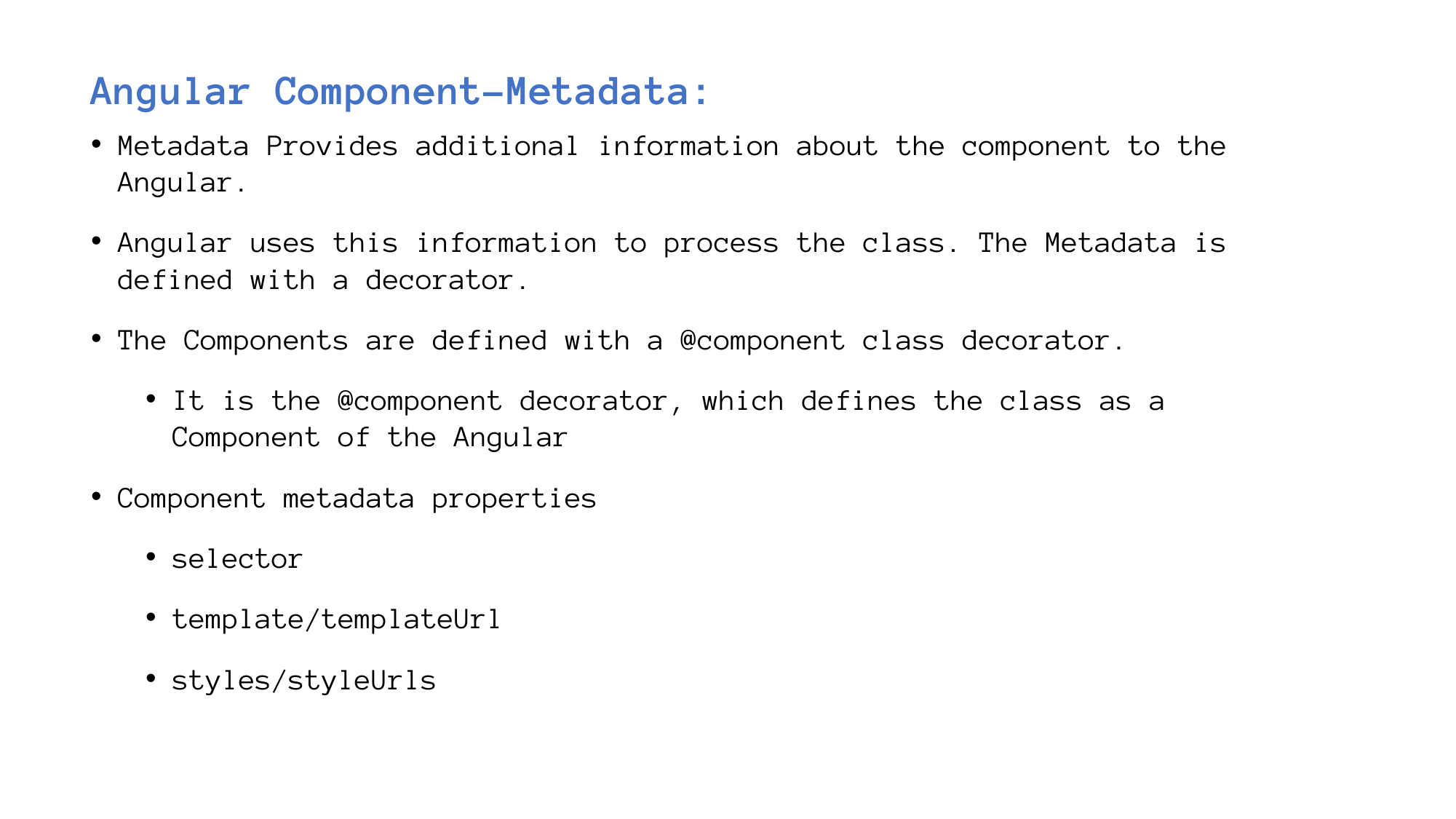

Angular Component-Metadata:
Metadata Provides additional information about the component to the Angular.
Angular uses this information to process the class. The Metadata is defined with a decorator.
The Components are defined with a @component class decorator.
It is the @component decorator, which defines the class as a Component of the Angular
Component metadata properties
selector
template/templateUrl
styles/styleUrls